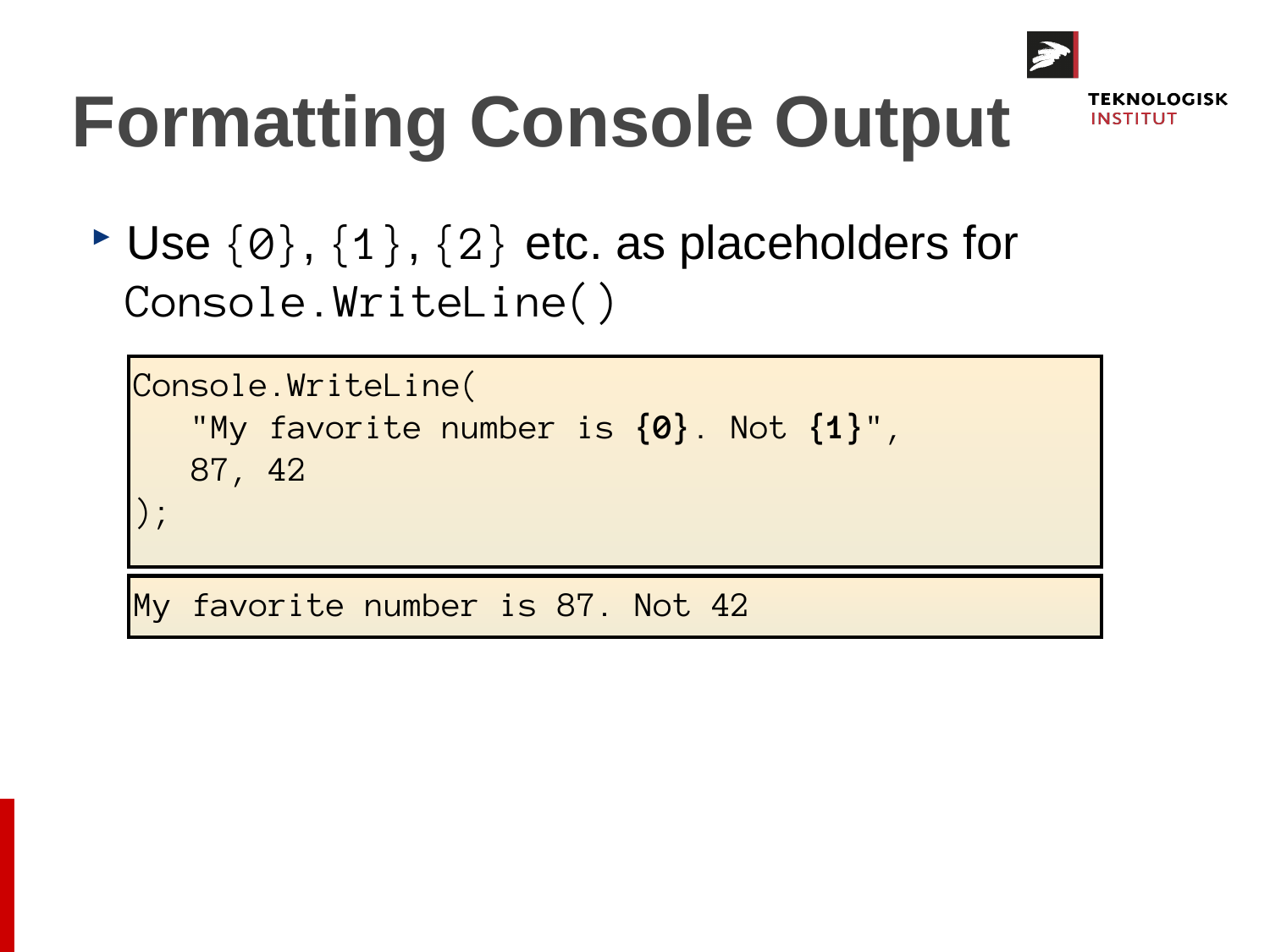

# Formatting Console Output
Use {0}, {1}, {2} etc. as placeholders for Console.WriteLine()

Console.WriteLine(
   "My favorite number is {0}. Not {1}",
   87, 42
);
My favorite number is 87. Not 42